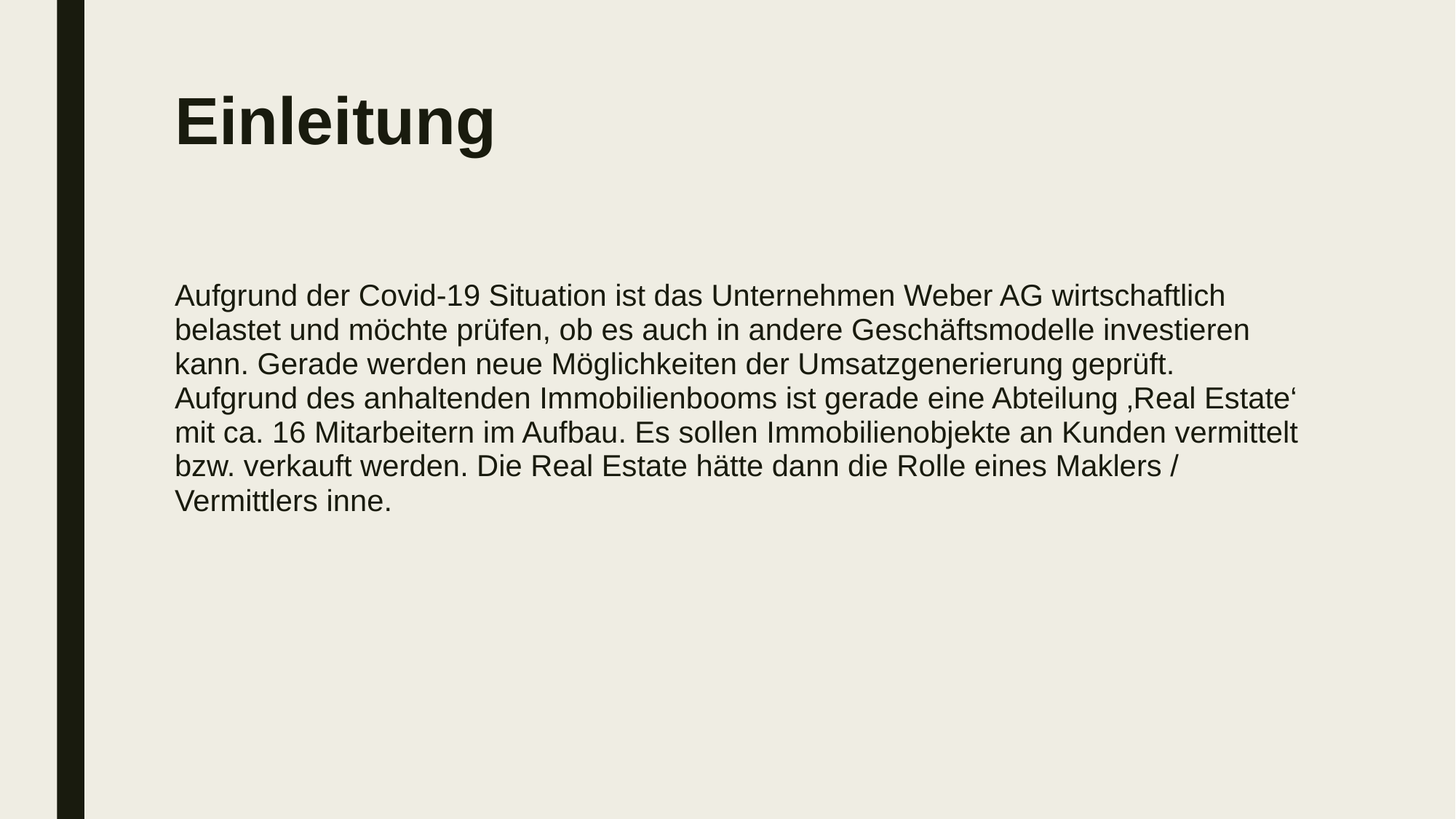

# Einleitung
Aufgrund der Covid-19 Situation ist das Unternehmen Weber AG wirtschaftlich belastet und möchte prüfen, ob es auch in andere Geschäftsmodelle investieren kann. Gerade werden neue Möglichkeiten der Umsatzgenerierung geprüft. Aufgrund des anhaltenden Immobilienbooms ist gerade eine Abteilung ‚Real Estate‘ mit ca. 16 Mitarbeitern im Aufbau. Es sollen Immobilienobjekte an Kunden vermittelt bzw. verkauft werden. Die Real Estate hätte dann die Rolle eines Maklers / Vermittlers inne.